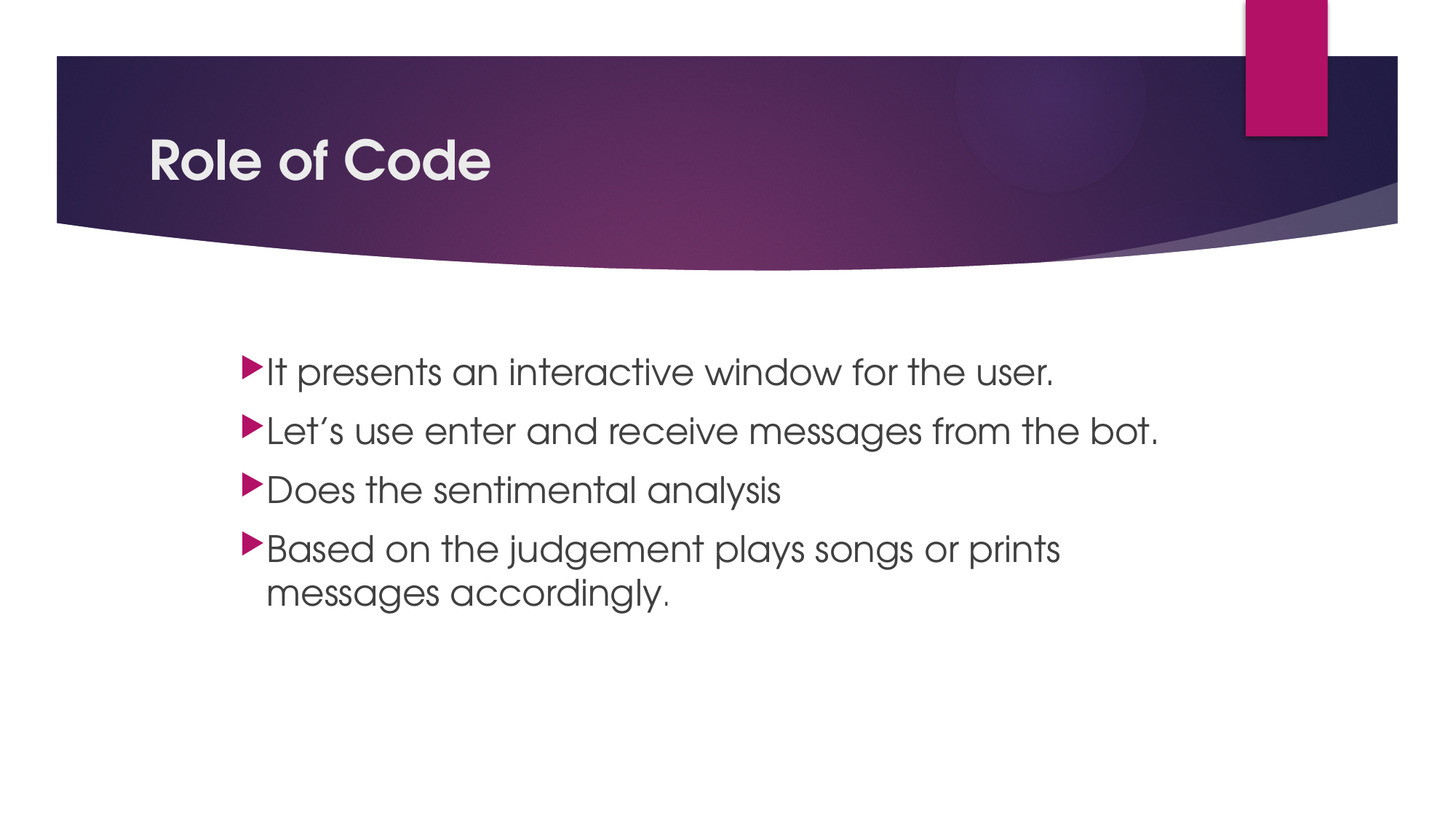

# Role of Code

It presents an interactive window for the user.
Let’s use enter and receive messages from the bot.
Does the sentimental analysis
Based on the judgement plays songs or prints messages accordingly.